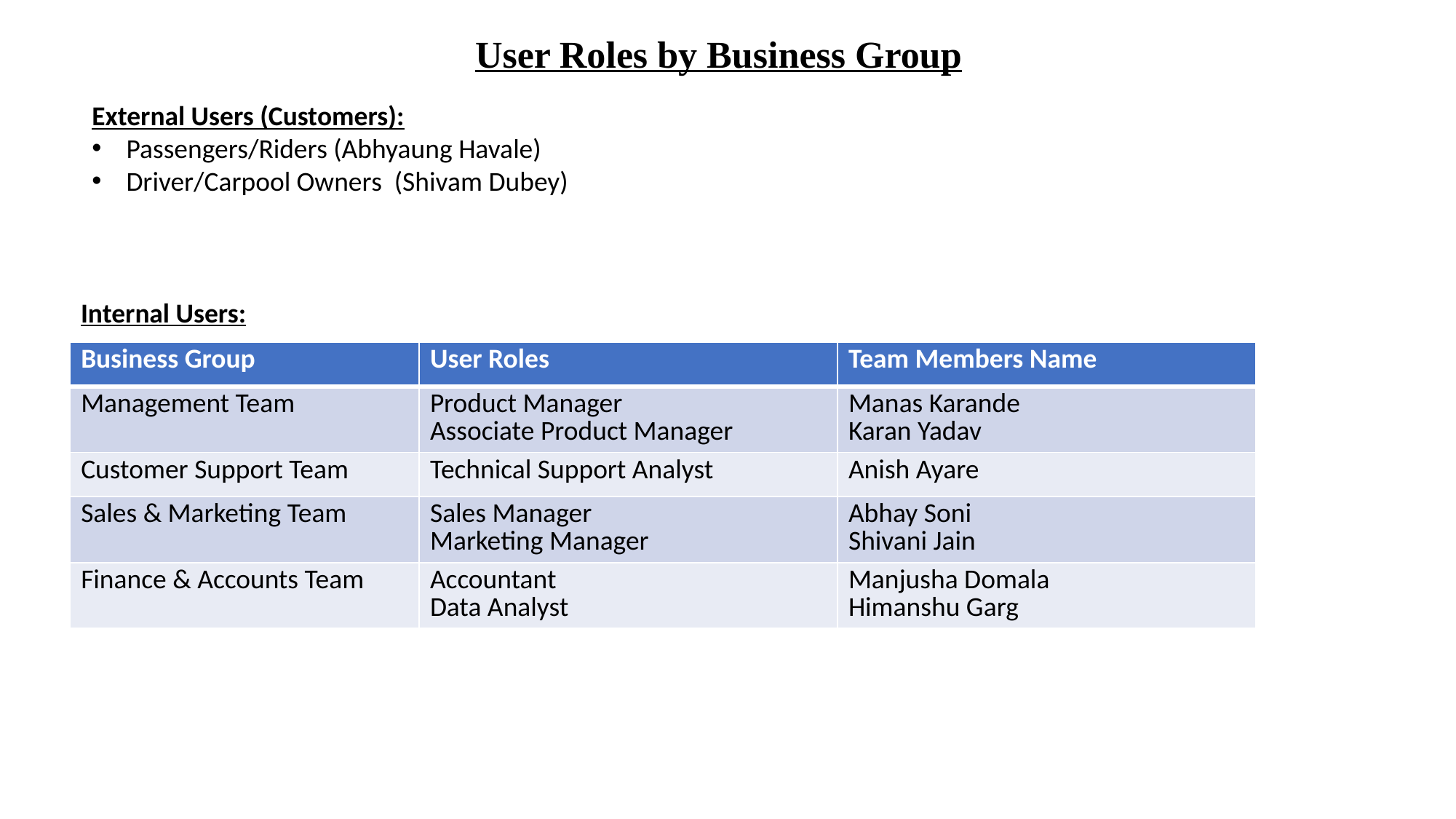

User Roles by Business Group
External Users (Customers):
Passengers/Riders (Abhyaung Havale)
Driver/Carpool Owners  (Shivam Dubey)

Internal Users:
| Business Group | User Roles | Team Members Name |
| --- | --- | --- |
| Management Team | Product Manager Associate Product Manager | Manas Karande Karan Yadav |
| Customer Support Team | Technical Support Analyst | Anish Ayare |
| Sales & Marketing Team | Sales Manager Marketing Manager | Abhay Soni Shivani Jain |
| Finance & Accounts Team | Accountant Data Analyst | Manjusha Domala Himanshu Garg |